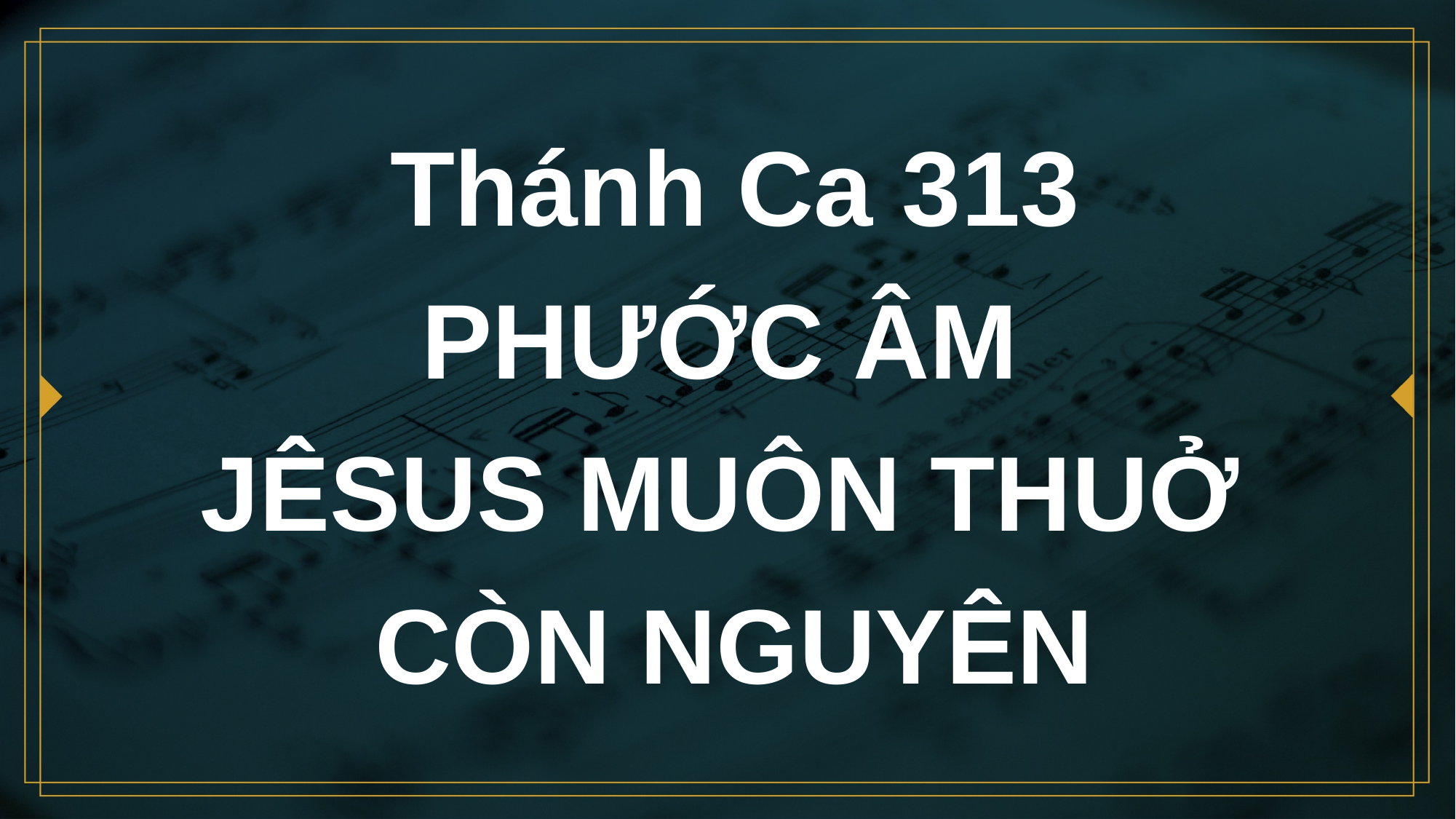

# Thánh Ca 313 PHƯỚC ÂM JÊSUS MUÔN THUỞ CÒN NGUYÊN